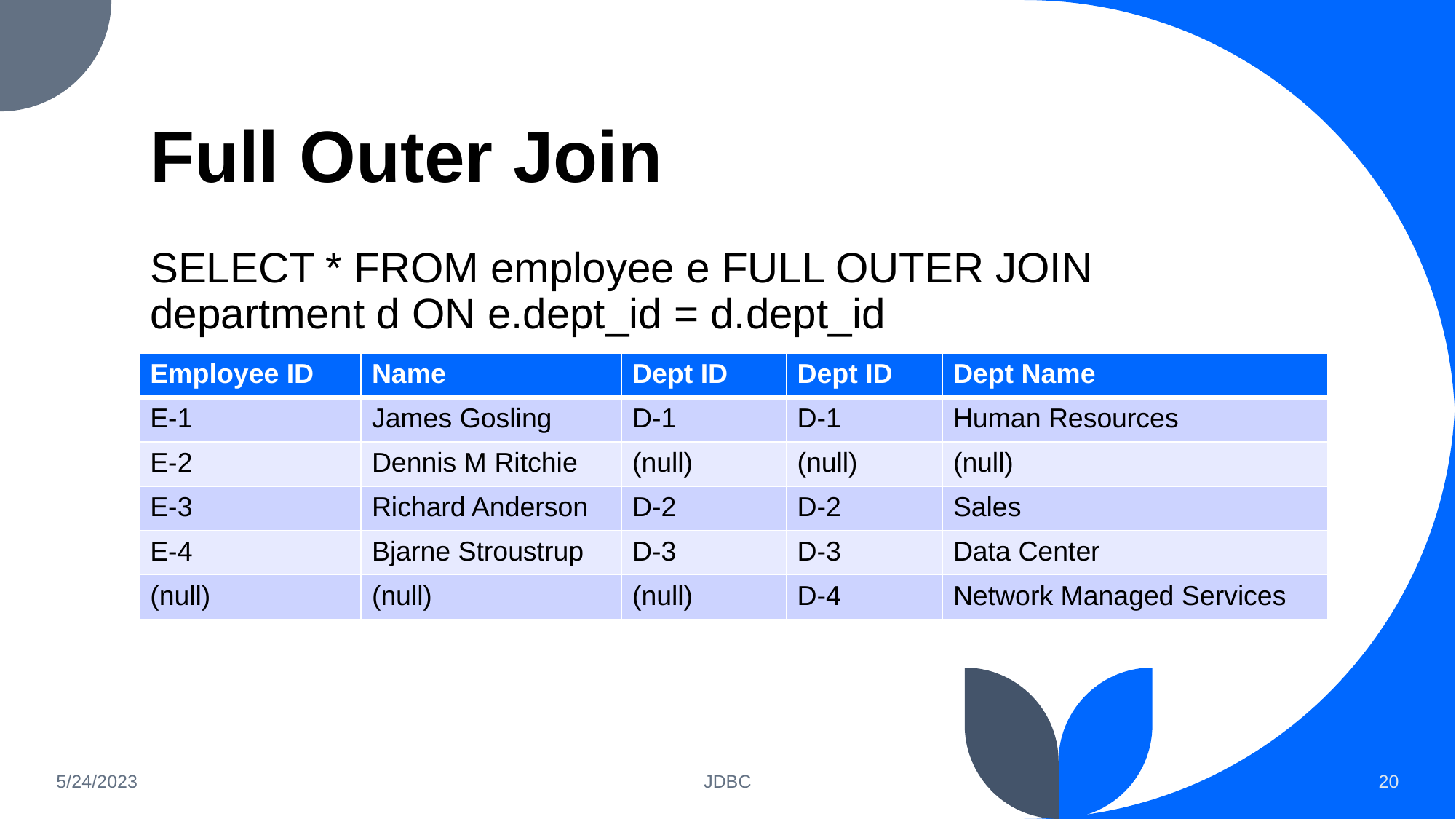

# Full Outer Join
SELECT * FROM employee e FULL OUTER JOIN department d ON e.dept_id = d.dept_id
| Employee ID | Name | Dept ID | Dept ID | Dept Name |
| --- | --- | --- | --- | --- |
| E-1 | James Gosling | D-1 | D-1 | Human Resources |
| E-2 | Dennis M Ritchie | (null) | (null) | (null) |
| E-3 | Richard Anderson | D-2 | D-2 | Sales |
| E-4 | Bjarne Stroustrup | D-3 | D-3 | Data Center |
| (null) | (null) | (null) | D-4 | Network Managed Services |
5/24/2023
JDBC
20